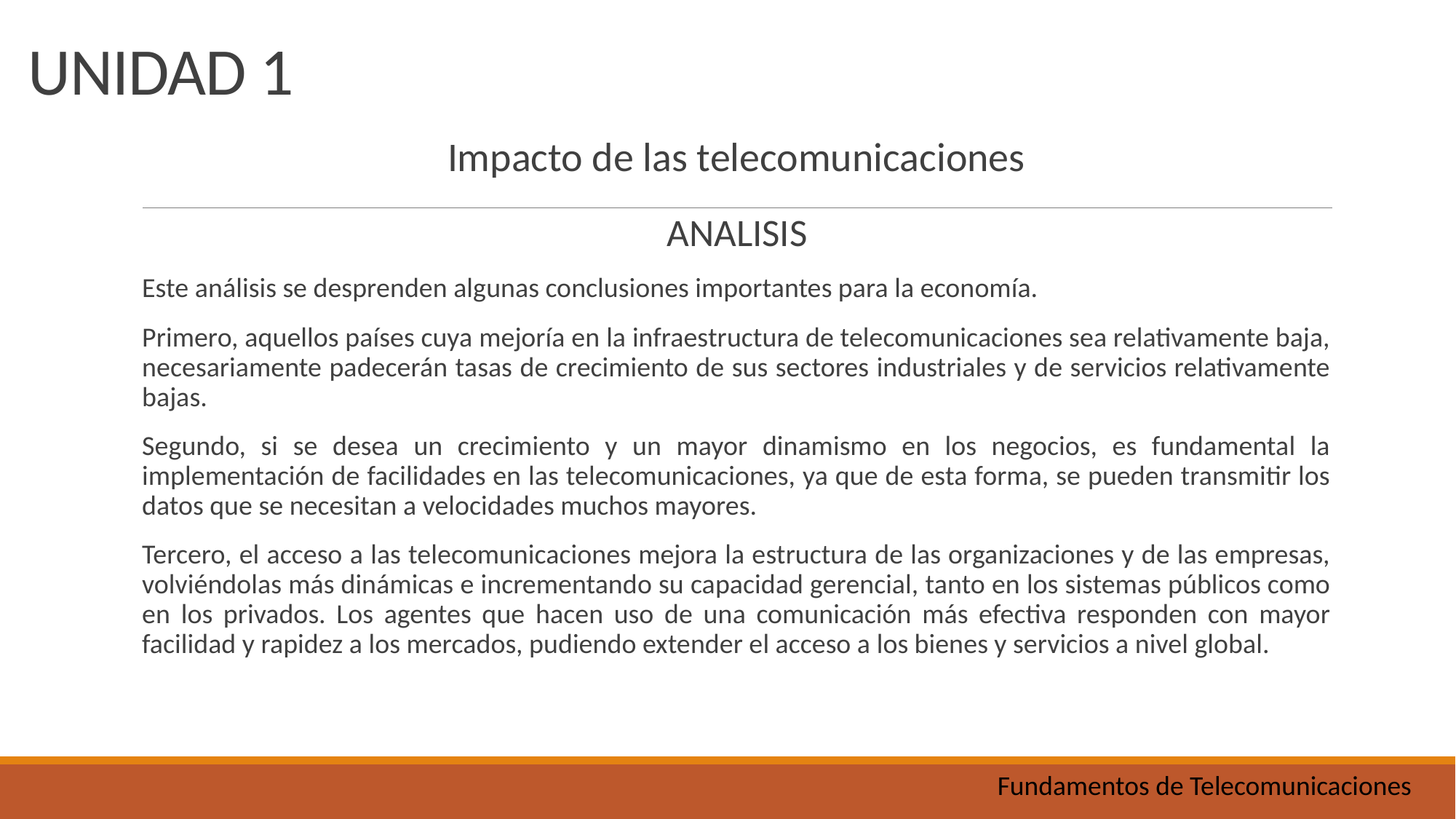

UNIDAD 1
Impacto de las telecomunicaciones
ANALISIS
Este análisis se desprenden algunas conclusiones importantes para la economía.
Primero, aquellos países cuya mejoría en la infraestructura de telecomunicaciones sea relativamente baja, necesariamente padecerán tasas de crecimiento de sus sectores industriales y de servicios relativamente bajas.
Segundo, si se desea un crecimiento y un mayor dinamismo en los negocios, es fundamental la implementación de facilidades en las telecomunicaciones, ya que de esta forma, se pueden transmitir los datos que se necesitan a velocidades muchos mayores.
Tercero, el acceso a las telecomunicaciones mejora la estructura de las organizaciones y de las empresas, volviéndolas más dinámicas e incrementando su capacidad gerencial, tanto en los sistemas públicos como en los privados. Los agentes que hacen uso de una comunicación más efectiva responden con mayor facilidad y rapidez a los mercados, pudiendo extender el acceso a los bienes y servicios a nivel global.
Fundamentos de Telecomunicaciones